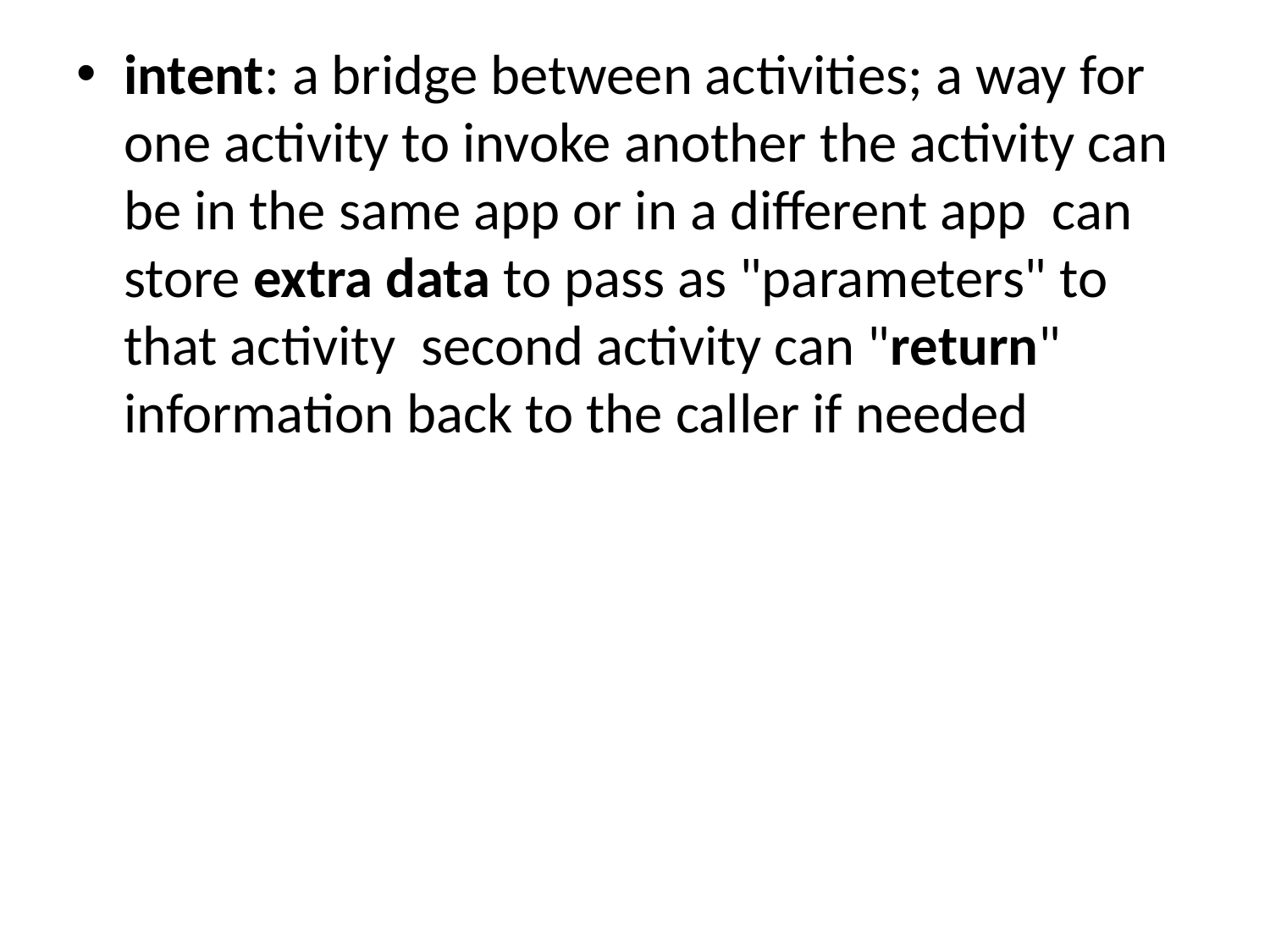

intent: a bridge between activities; a way for one activity to invoke another the activity can be in the same app or in a different app  can store extra data to pass as "parameters" to that activity  second activity can "return" information back to the caller if needed